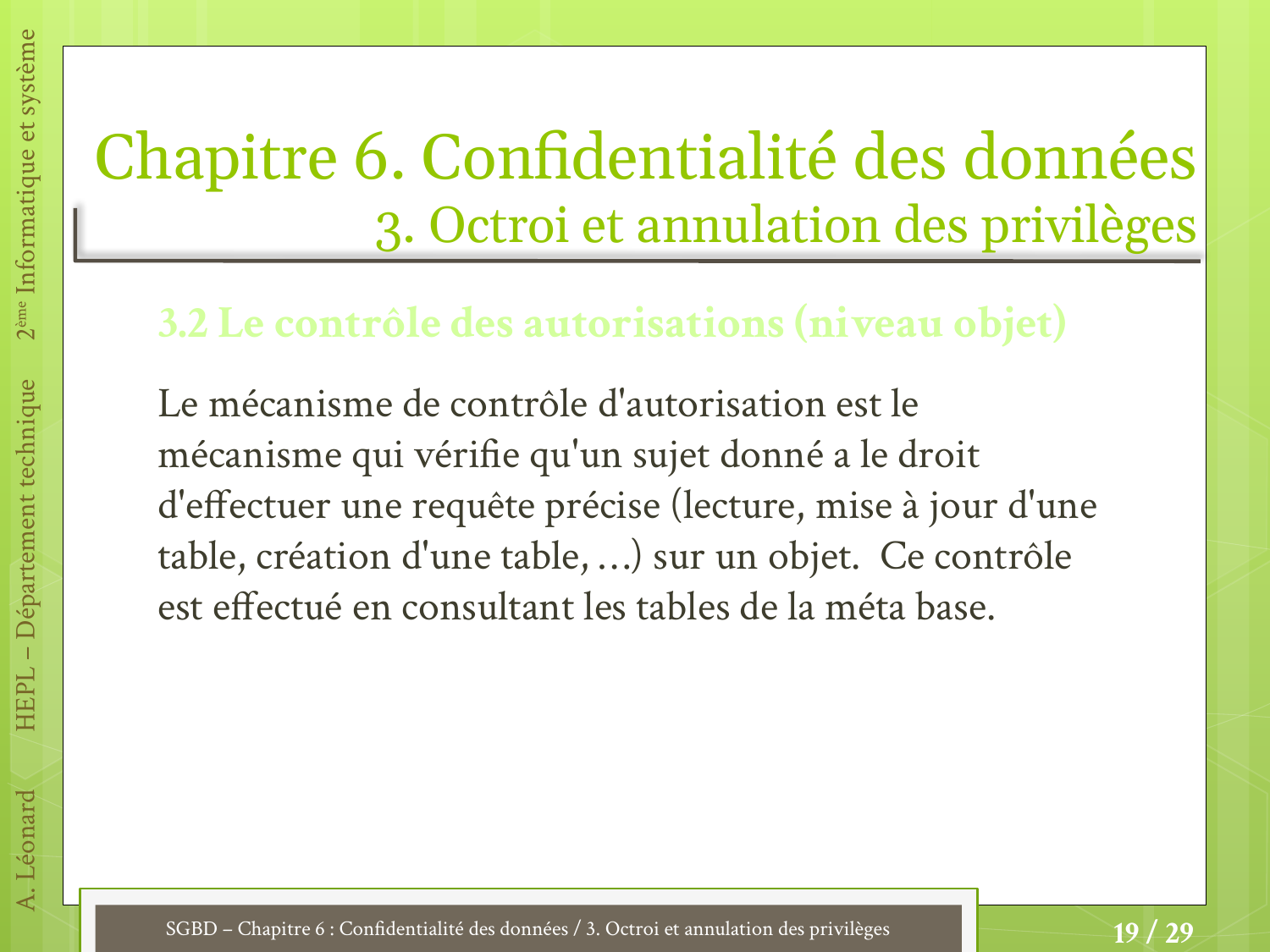

# Chapitre 6. Confidentialité des données 3. Octroi et annulation des privilèges
3.2 Le contrôle des autorisations (niveau objet)

Le mécanisme de contrôle d'autorisation est le mécanisme qui vérifie qu'un sujet donné a le droit d'effectuer une requête précise (lecture, mise à jour d'une table, création d'une table, …) sur un objet.  Ce contrôle est effectué en consultant les tables de la méta base.

SGBD – Chapitre 6 : Confidentialité des données / 3. Octroi et annulation des privilèges